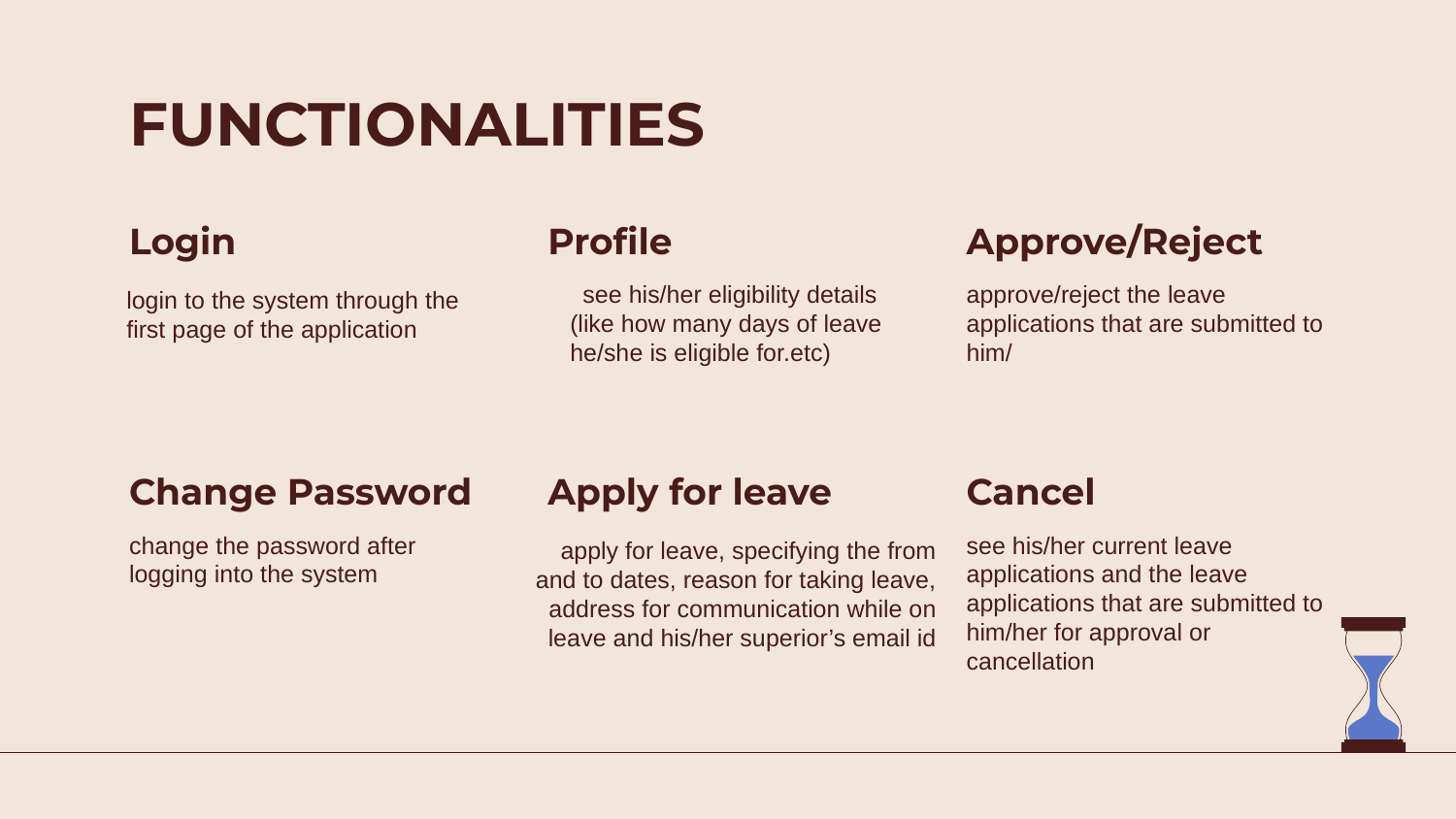

# FUNCTIONALITIES
Login
Profile
Approve/Reject
         see his/her eligibility details (like how many days of leave he/she is eligible for.etc)
approve/reject the leave applications that are submitted to him/
login to the system through the first page of the application
Change Password
Apply for leave
Cancel
change the password after logging into the system
see his/her current leave applications and the leave applications that are submitted to him/her for approval or cancellation
           apply for leave, specifying the from and to dates, reason for taking leave, address for communication while on leave and his/her superior’s email id